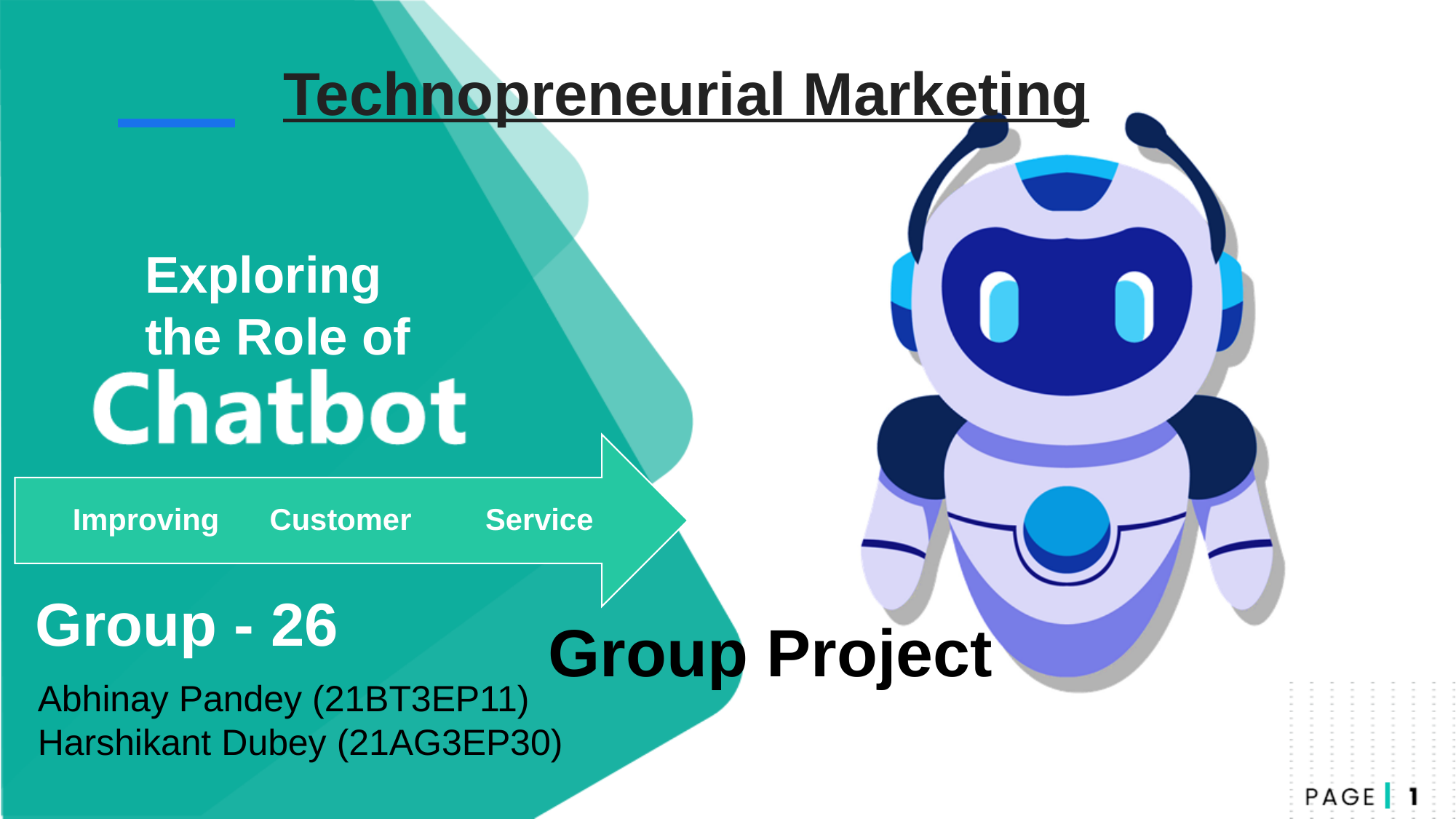

Technopreneurial Marketing
Exploring the Role of

Service
Customer
Improving
Group - 26
Group Project
Abhinay Pandey (21BT3EP11)
Harshikant Dubey (21AG3EP30)